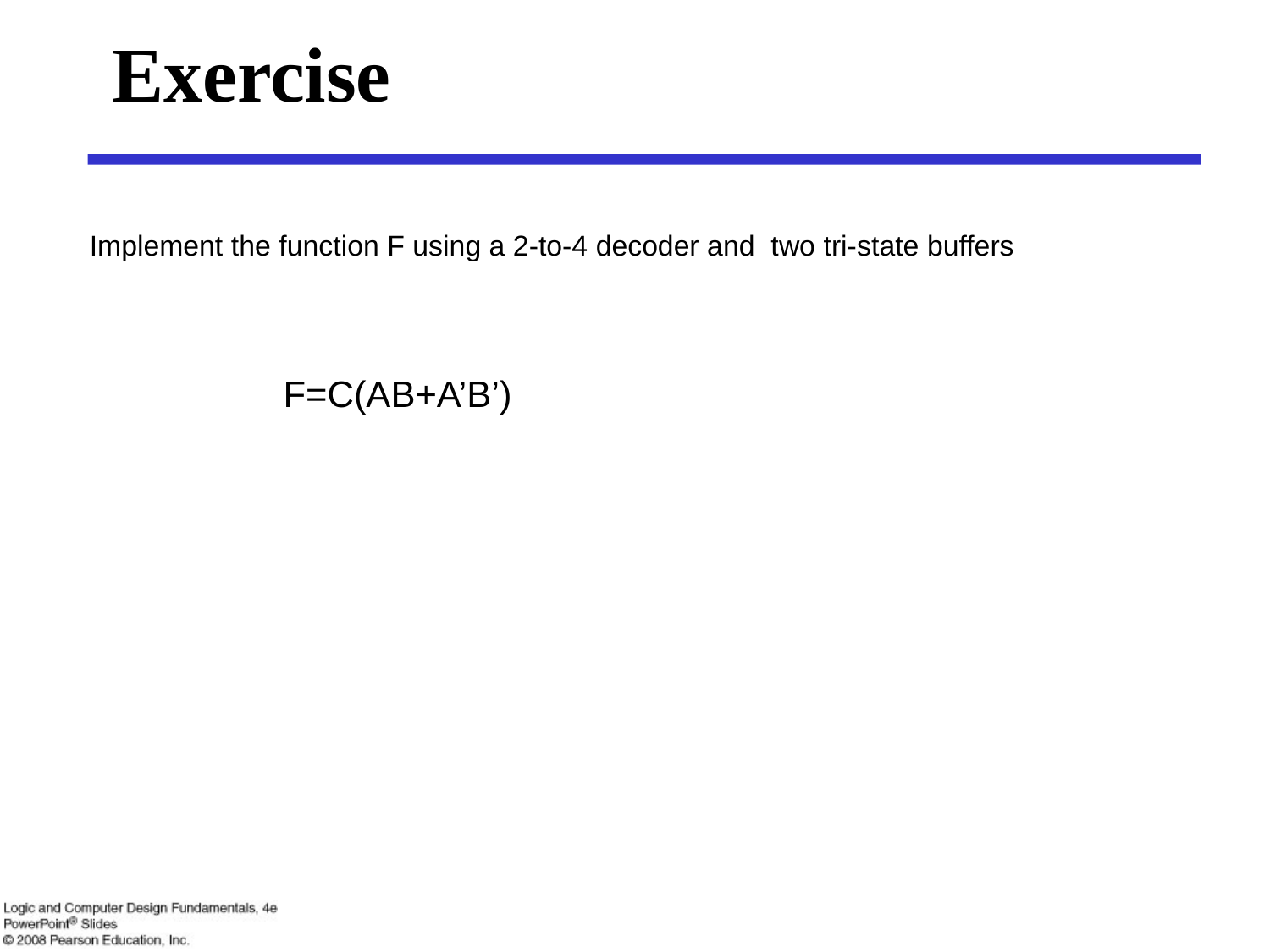

# Exercise
Implement the function F using a 2-to-4 decoder and  two tri-state buffers
F=C(AB+A’B’)